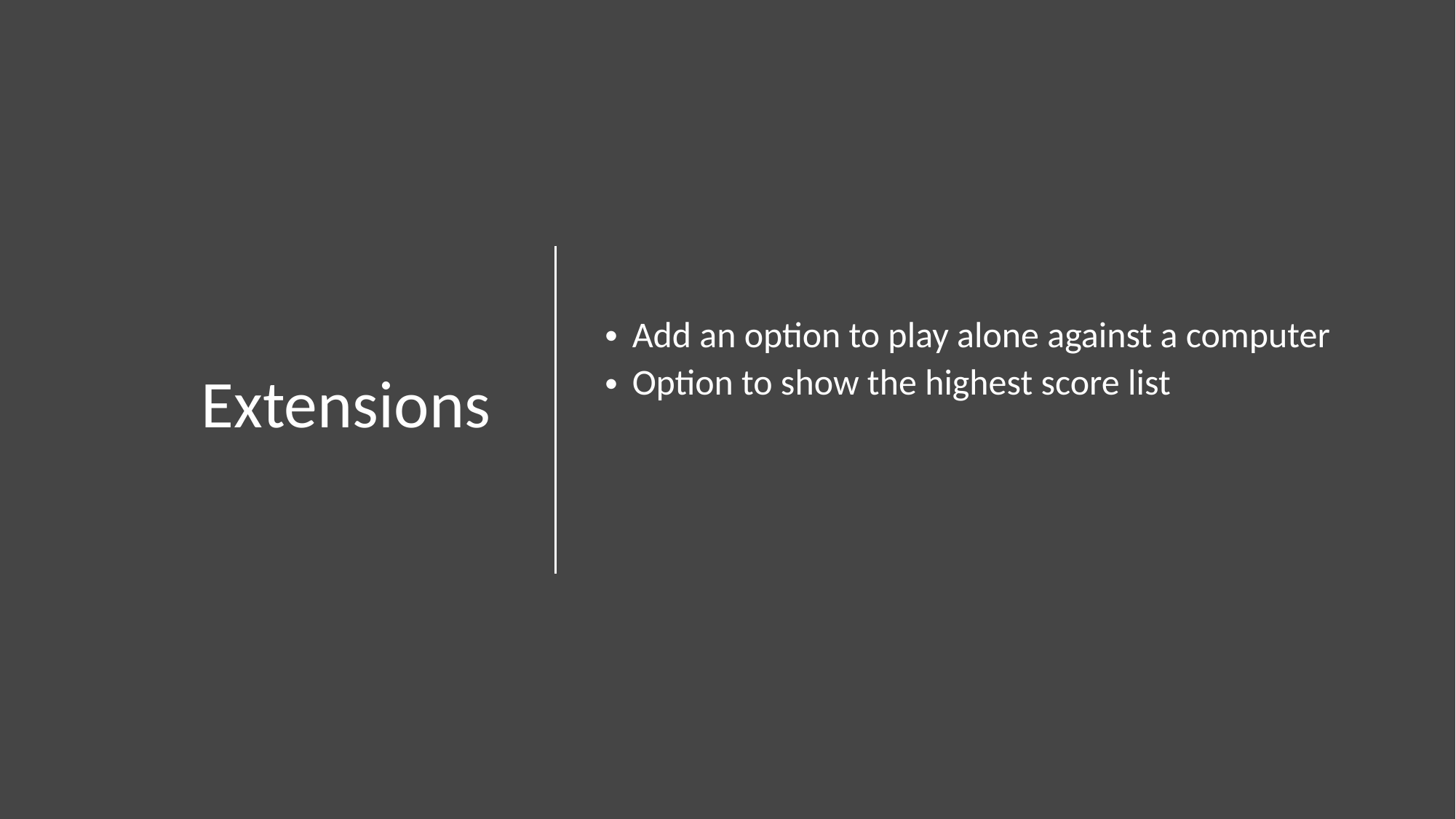

# Extensions
Add an option to play alone against a computer
Option to show the highest score list